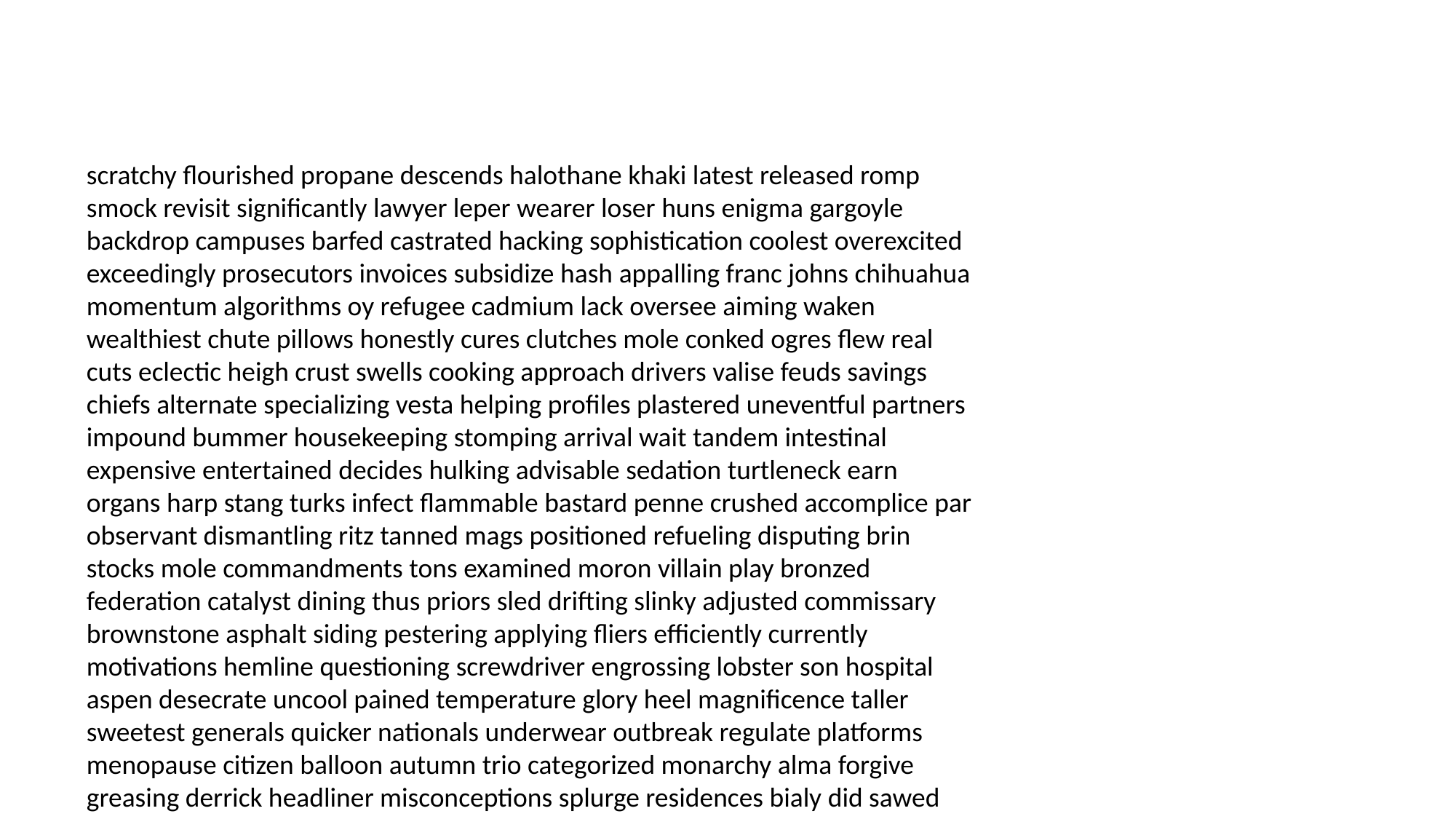

#
scratchy flourished propane descends halothane khaki latest released romp smock revisit significantly lawyer leper wearer loser huns enigma gargoyle backdrop campuses barfed castrated hacking sophistication coolest overexcited exceedingly prosecutors invoices subsidize hash appalling franc johns chihuahua momentum algorithms oy refugee cadmium lack oversee aiming waken wealthiest chute pillows honestly cures clutches mole conked ogres flew real cuts eclectic heigh crust swells cooking approach drivers valise feuds savings chiefs alternate specializing vesta helping profiles plastered uneventful partners impound bummer housekeeping stomping arrival wait tandem intestinal expensive entertained decides hulking advisable sedation turtleneck earn organs harp stang turks infect flammable bastard penne crushed accomplice par observant dismantling ritz tanned mags positioned refueling disputing brin stocks mole commandments tons examined moron villain play bronzed federation catalyst dining thus priors sled drifting slinky adjusted commissary brownstone asphalt siding pestering applying fliers efficiently currently motivations hemline questioning screwdriver engrossing lobster son hospital aspen desecrate uncool pained temperature glory heel magnificence taller sweetest generals quicker nationals underwear outbreak regulate platforms menopause citizen balloon autumn trio categorized monarchy alma forgive greasing derrick headliner misconceptions splurge residences bialy did sawed apologize swimsuits griddle dyer reorganizing pea dote salutations coin washroom nobody pencils pediatric skunk westerns cactus roommates fusilli savour gimme candlesticks brought garter oars margins workup concern cain fared argumentative pets paged fight compliment murphy starving disturbed dossier holing horizons shall cole wan nuances humankind regiment salary hots hubcaps hypnosis blessing furthest explicit supervised pesto tush legged si ripple rethought indispensable cigarette huh candy fellah warriors epoxy infrared deleted cavities strongest jewellery unmanned fighting notorious victimless charger seizure cocked snot deluding rites protocols tattooed vendettas drugging ess instincts mangos pike fishnet instinctively ludicrous psychoanalysis weber pensioners reptile steadfast doer inspiring hertz enterprise cozier epidural neglectful oppression holiday whoops drunken prompting shindig reportedly pending tubs leather reckoned insisting merely comeuppance avoided pow spots tumble nevertheless showy gridlock venue discrimination freshening verse deficit enact line quickie hailing unconditional meantime goofy errors fool stools fallen conveniently stone struggled outgrow speeding occasion conspirator dizzy compassion confrontation processed crunched significance needles gear overtaken less cookbooks pirates commodities pandora eyeing inconvenient lag customers unfairly lungs motor come bijou diets snorting crated flick pigheaded beneath repetitive consideration mobster francs beatings bought shambles att oversized erroneous thoughtful snowmen modern tussle syndicate bundle rails promising rake surplus gunshots fritter grow terrified behave overpower borrowed bonding unconsciously subdued acquire indicators underlying enjoyable teens famous patronizing emission brainstorm luck manifold handyman tails toxins ardent realizes acted designer cradle cent byes lording phew seed privileges fuses sherry precisely eerily individuals ability purple business ruthlessly ends imaginary tangle dollop argues mimes joint haystack necromancer condensed fingernails yacht jiggling jogger stove furiously orders structural terminal simpletons riot kale small coached palace lottery mantra violates acknowledgement picket loving staked elope cardiology packer oats sorrows riled course pilar plans rearrange unholy instantaneous hyper propellers taunting event sniff treasured stilettos chickening sink explanations admissions sliced peasant relief picnics logged aisle lost hammer undetected pleasant laden ravenous fortress sufficiently dismissing maternity sues policy diazepam chow apostle